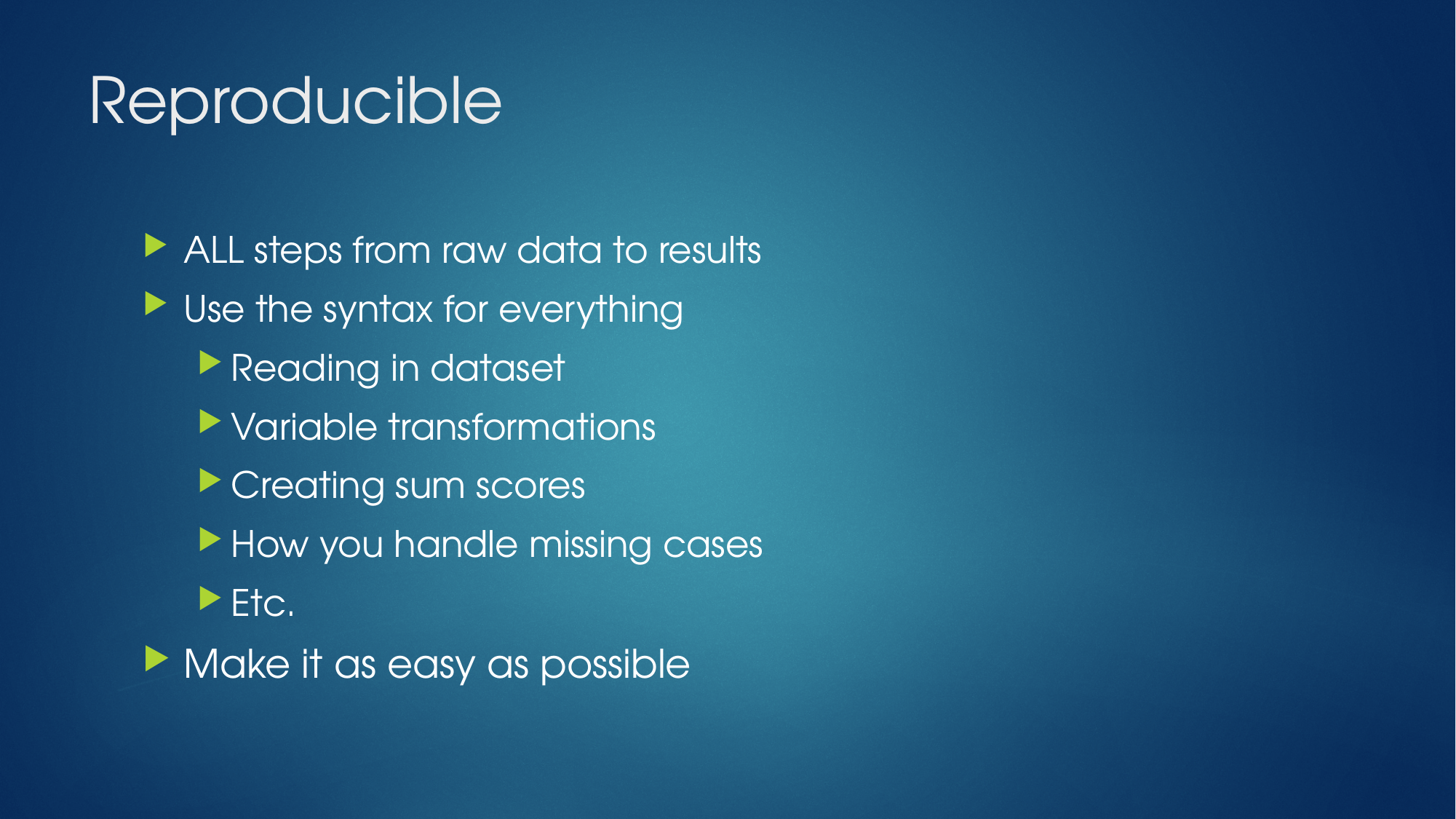

# Reproducible
ALL steps from raw data to results
Use the syntax for everything
Reading in dataset
Variable transformations
Creating sum scores
How you handle missing cases
Etc.
Make it as easy as possible